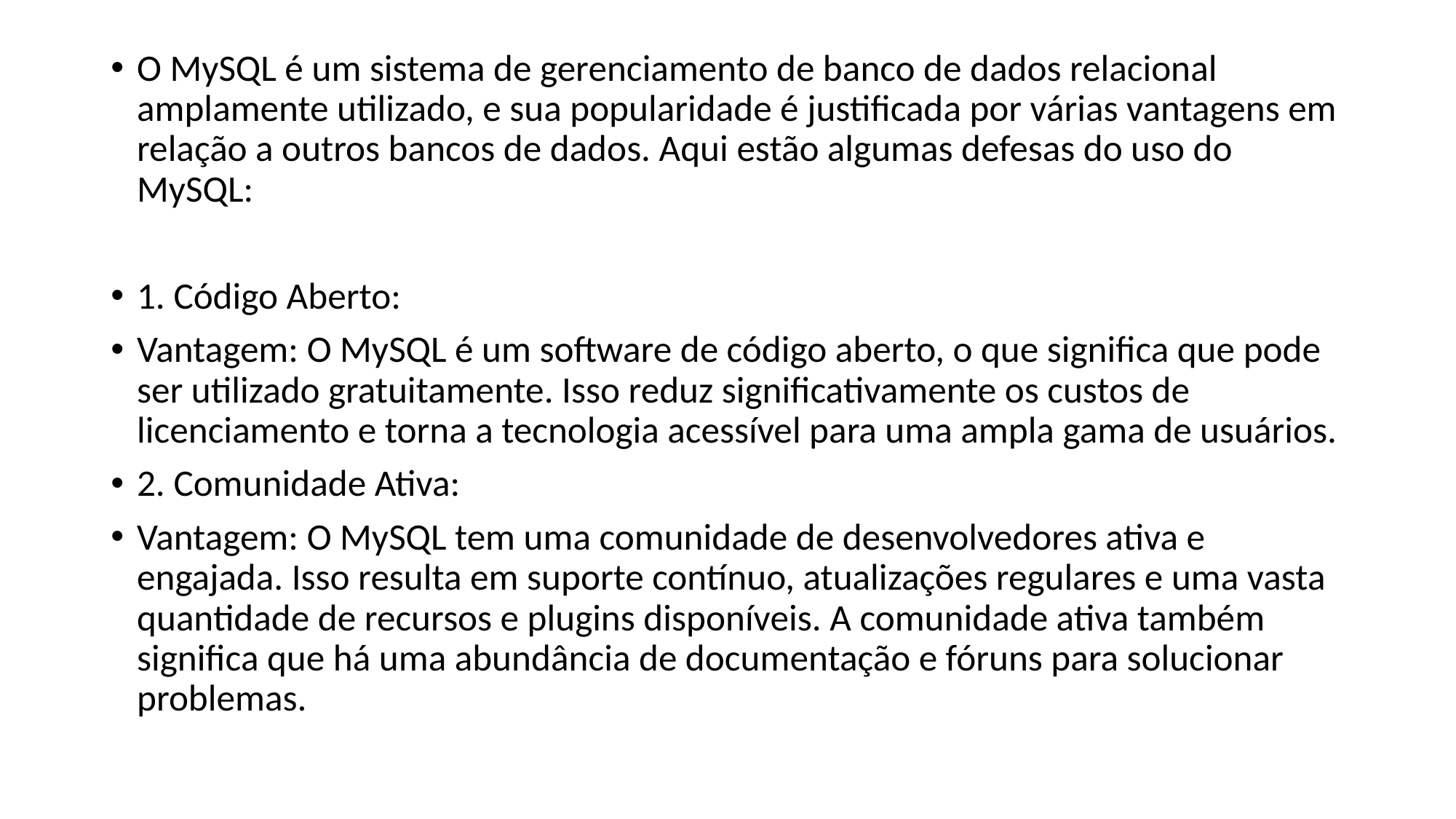

O MySQL é um sistema de gerenciamento de banco de dados relacional amplamente utilizado, e sua popularidade é justificada por várias vantagens em relação a outros bancos de dados. Aqui estão algumas defesas do uso do MySQL:

1. Código Aberto:
Vantagem: O MySQL é um software de código aberto, o que significa que pode ser utilizado gratuitamente. Isso reduz significativamente os custos de licenciamento e torna a tecnologia acessível para uma ampla gama de usuários.
2. Comunidade Ativa:
Vantagem: O MySQL tem uma comunidade de desenvolvedores ativa e engajada. Isso resulta em suporte contínuo, atualizações regulares e uma vasta quantidade de recursos e plugins disponíveis. A comunidade ativa também significa que há uma abundância de documentação e fóruns para solucionar problemas.